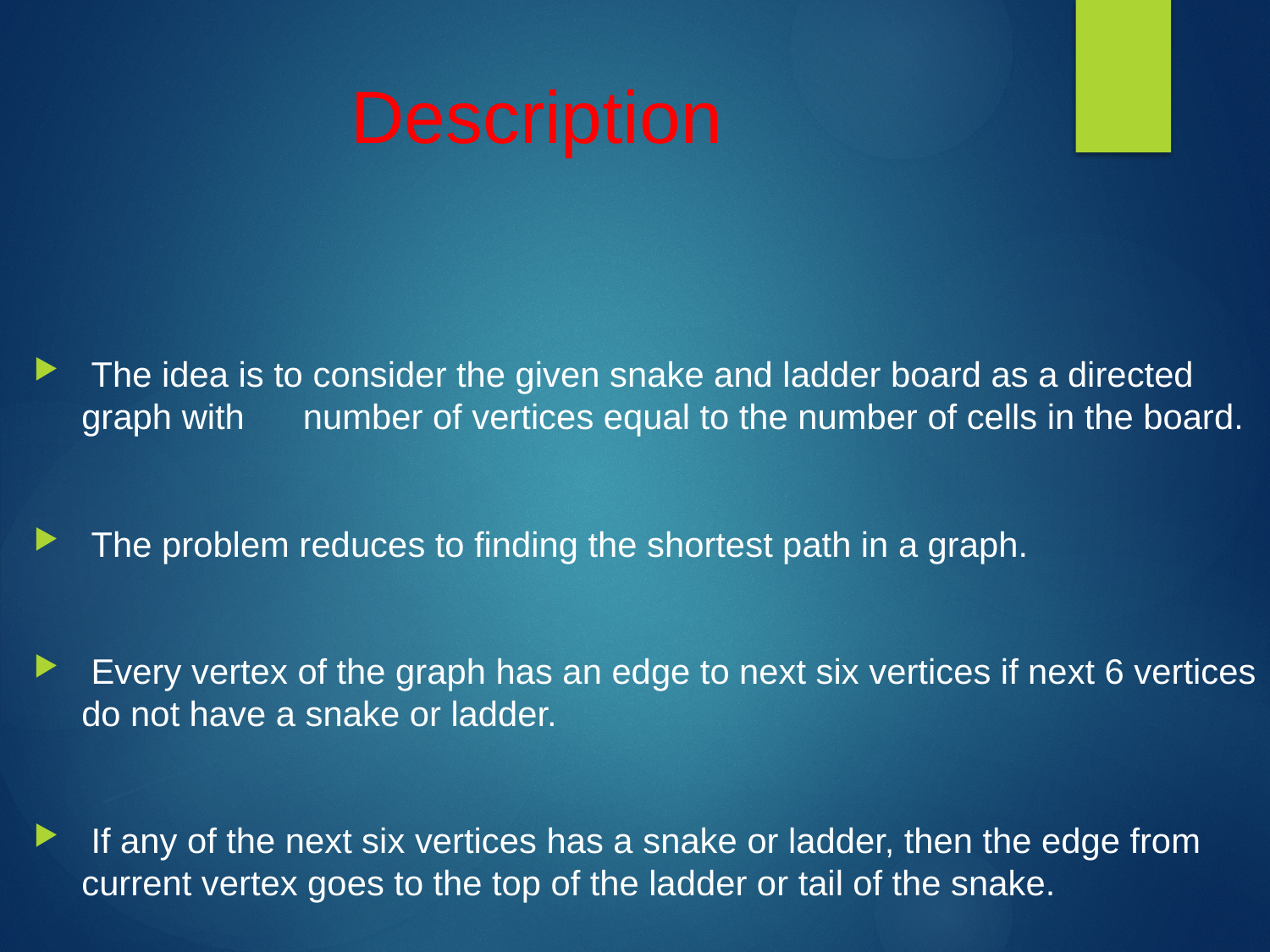

# Description

 The idea is to consider the given snake and ladder board as a directed graph with      number of vertices equal to the number of cells in the board.

 The problem reduces to finding the shortest path in a graph.

 Every vertex of the graph has an edge to next six vertices if next 6 vertices do not have a snake or ladder.

 If any of the next six vertices has a snake or ladder, then the edge from current vertex goes to the top of the ladder or tail of the snake.